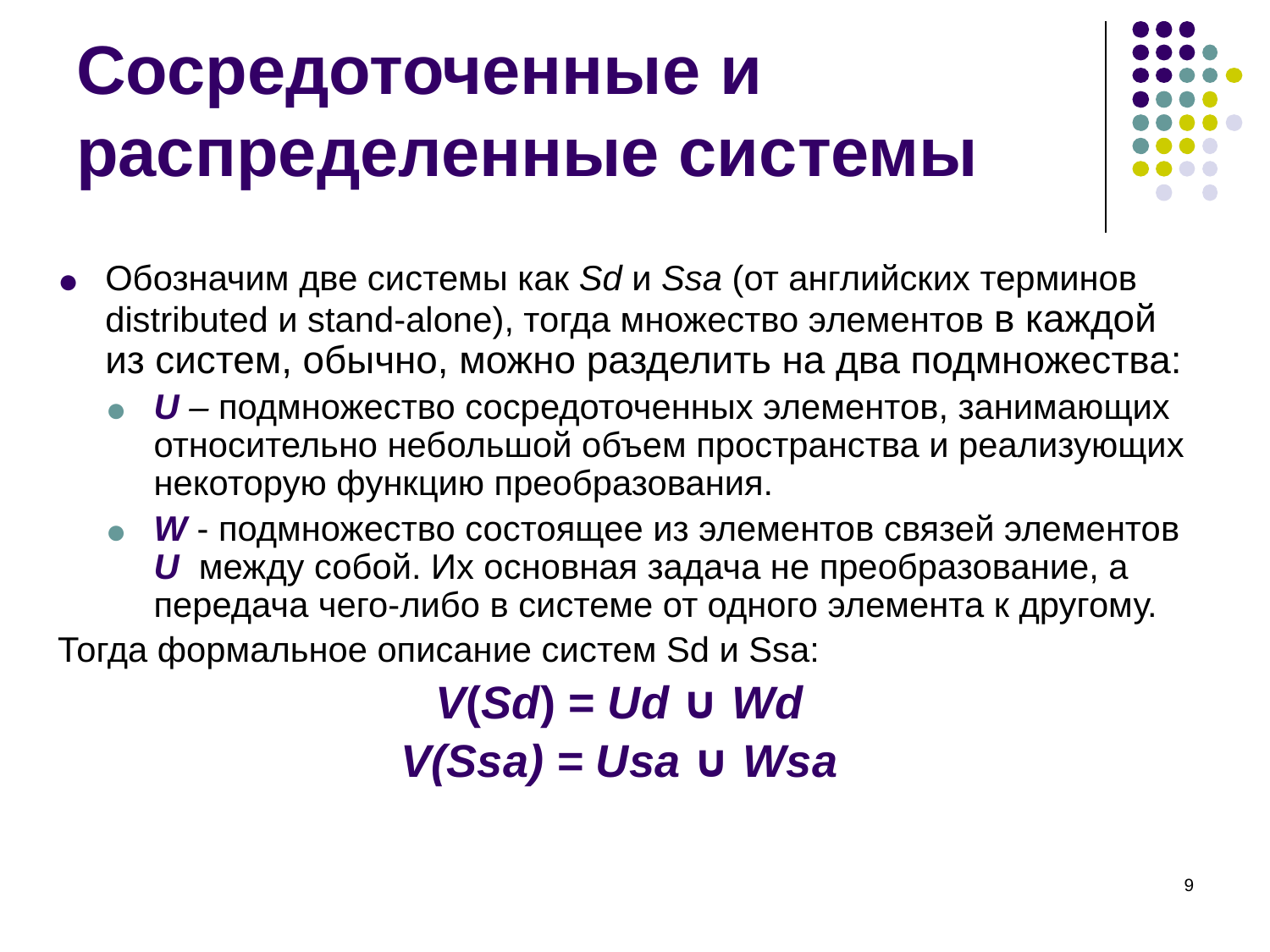

# Сосредоточенные и распределенные системы
Обозначим две системы как Sd и Ssa (от английских терминов distributed и stand-alone), тогда множество элементов в каждой из систем, обычно, можно разделить на два подмножества:
U – подмножество сосредоточенных элементов, занимающих относительно небольшой объем пространства и реализующих некоторую функцию преобразования.
W - подмножество состоящее из элементов связей элементов U  между собой. Их основная задача не преобразование, а передача чего-либо в системе от одного элемента к другому.
Тогда формальное описание систем Sd и Ssa:
V(Sd) = Ud ∪ Wd
V(Ssa) = Usa ∪ Wsa
9